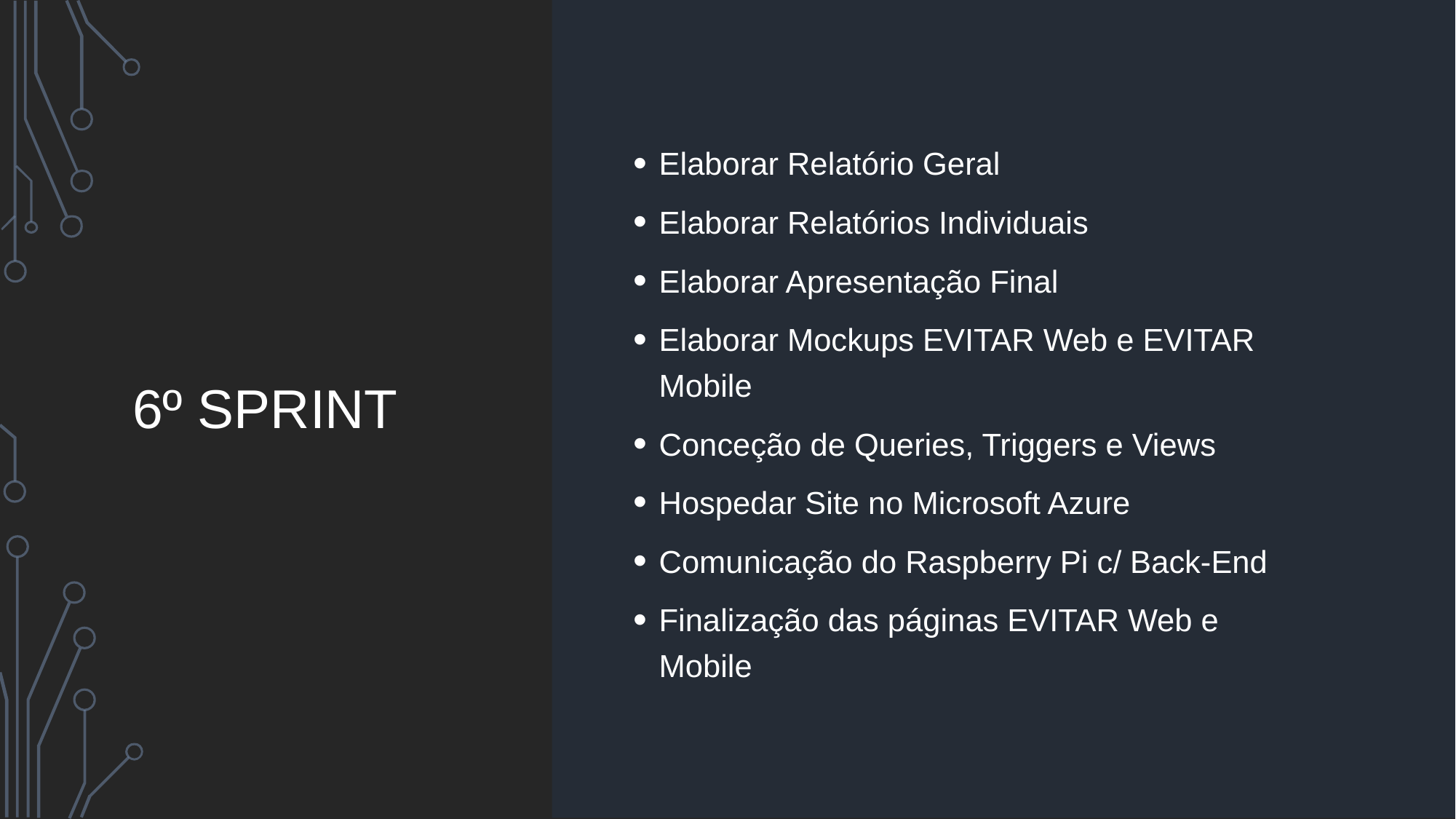

# 6º Sprint
Elaborar Relatório Geral
Elaborar Relatórios Individuais
Elaborar Apresentação Final
Elaborar Mockups EVITAR Web e EVITAR Mobile
Conceção de Queries, Triggers e Views
Hospedar Site no Microsoft Azure
Comunicação do Raspberry Pi c/ Back-End
Finalização das páginas EVITAR Web e Mobile